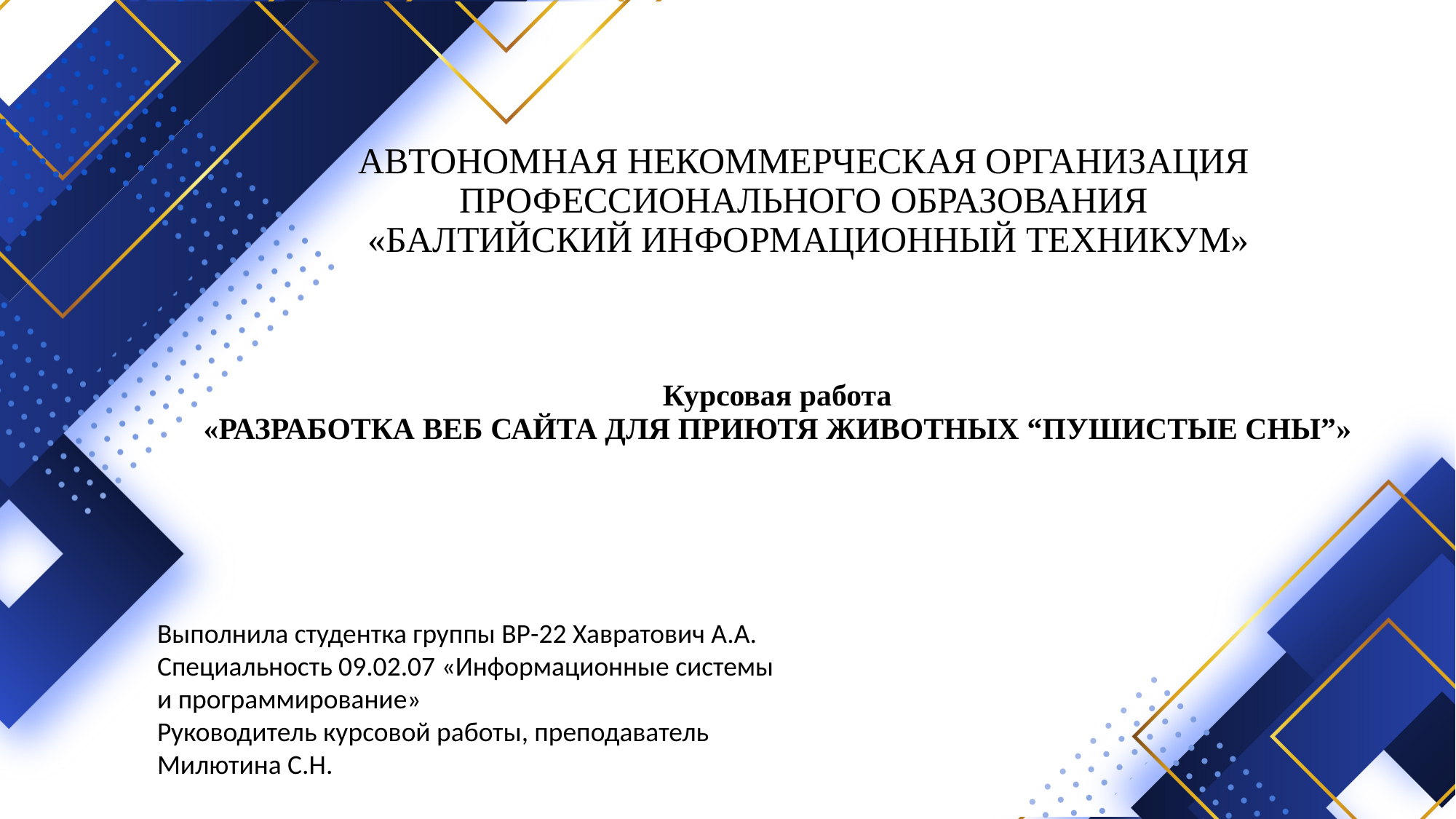

# АВТОНОМНАЯ НЕКОММЕРЧЕСКАЯ ОРГАНИЗАЦИЯ  ПРОФЕССИОНАЛЬНОГО ОБРАЗОВАНИЯ  «БАЛТИЙСКИЙ ИНФОРМАЦИОННЫЙ ТЕХНИКУМ»
Курсовая работа
«РАЗРАБОТКА ВЕБ САЙТА ДЛЯ ПРИЮТЯ ЖИВОТНЫХ “ПУШИСТЫЕ СНЫ”»
Выполнила студентка группы ВР-22 Хавратович А.А.
Специальность 09.02.07 «Информационные системы
и программирование»
Руководитель курсовой работы, преподаватель
Милютина С.Н.